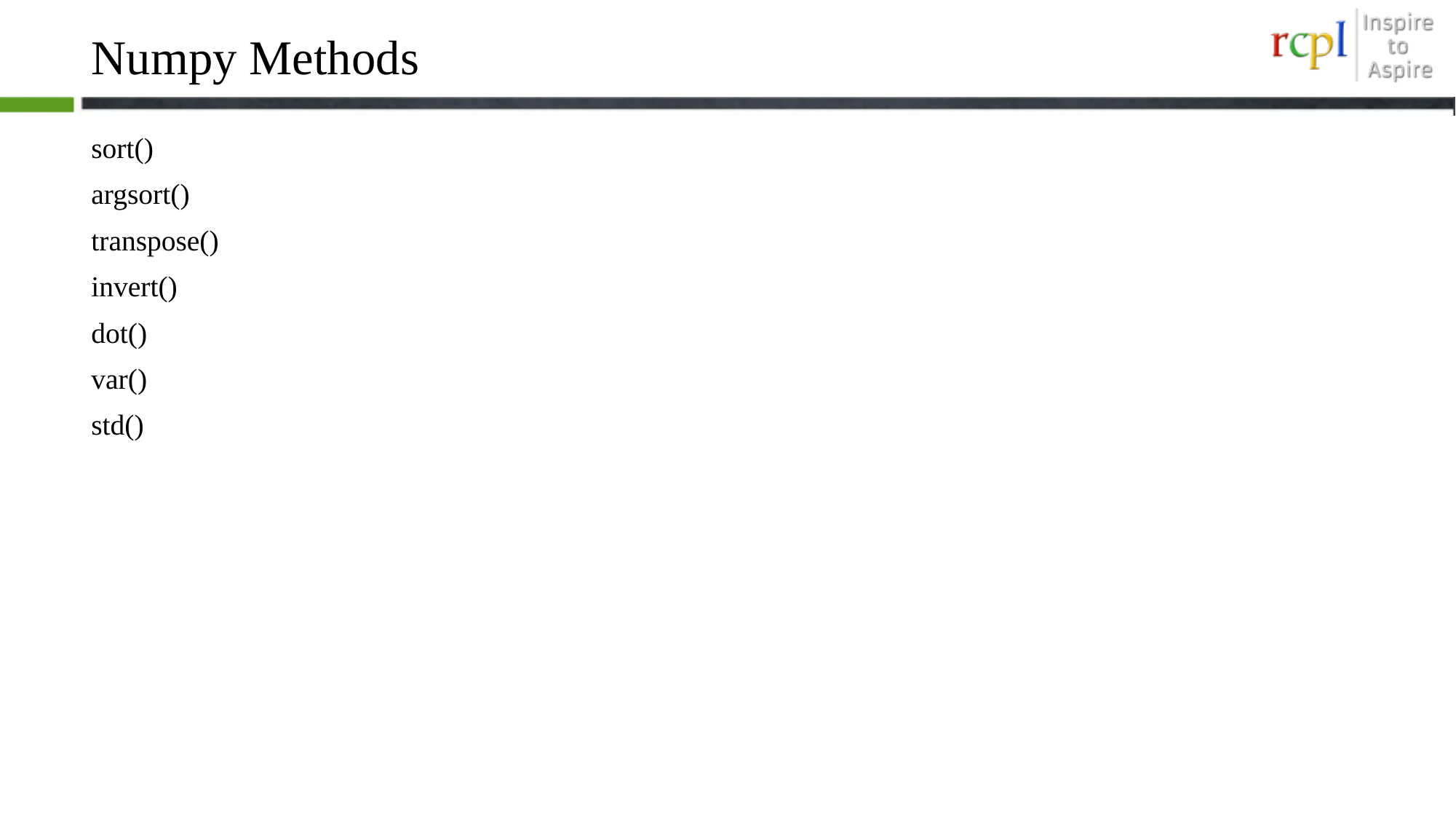

# Numpy Methods
sort()
argsort()
transpose()
invert()
dot()
var()
std()